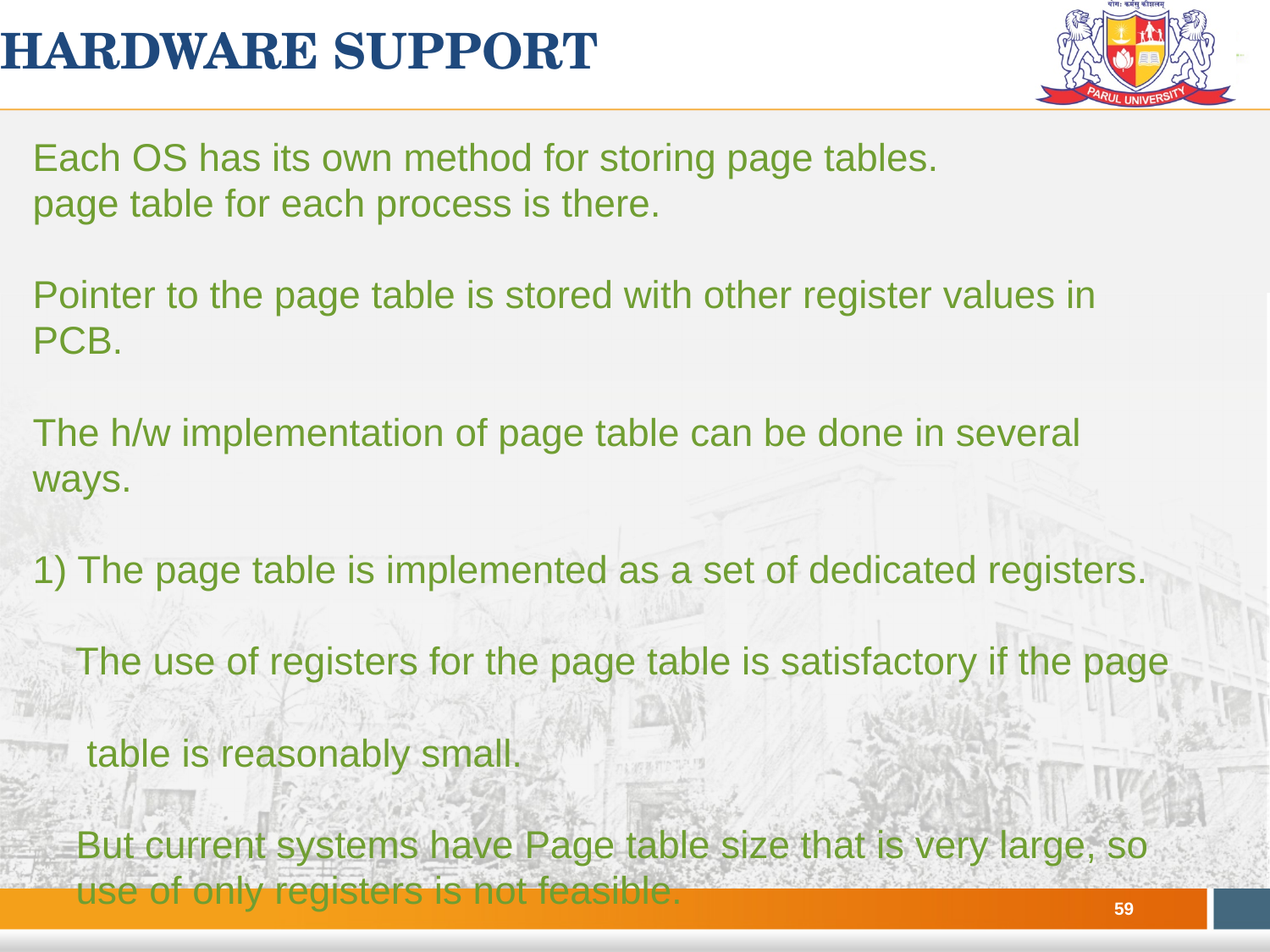

Hardware Support
# Each OS has its own method for storing page tables. page table for each process is there. Pointer to the page table is stored with other register values in PCB. The h/w implementation of page table can be done in several ways. 1) The page table is implemented as a set of dedicated registers. The use of registers for the page table is satisfactory if the page table is reasonably small. But current systems have Page table size that is very large, so use of only registers is not feasible.